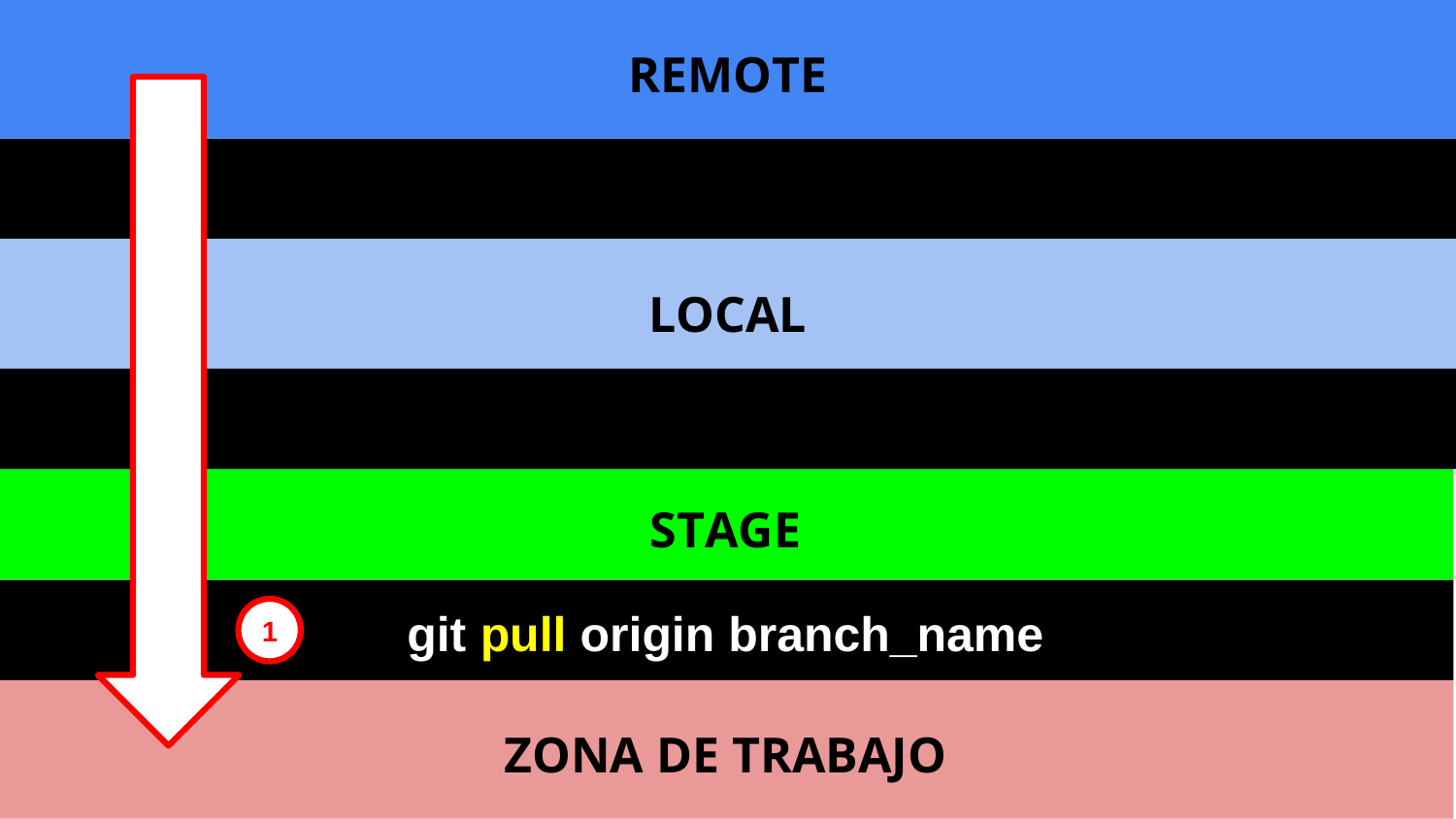

REMOTE

LOCAL

STAGE
git pull origin branch_name
1
ZONA DE TRABAJO